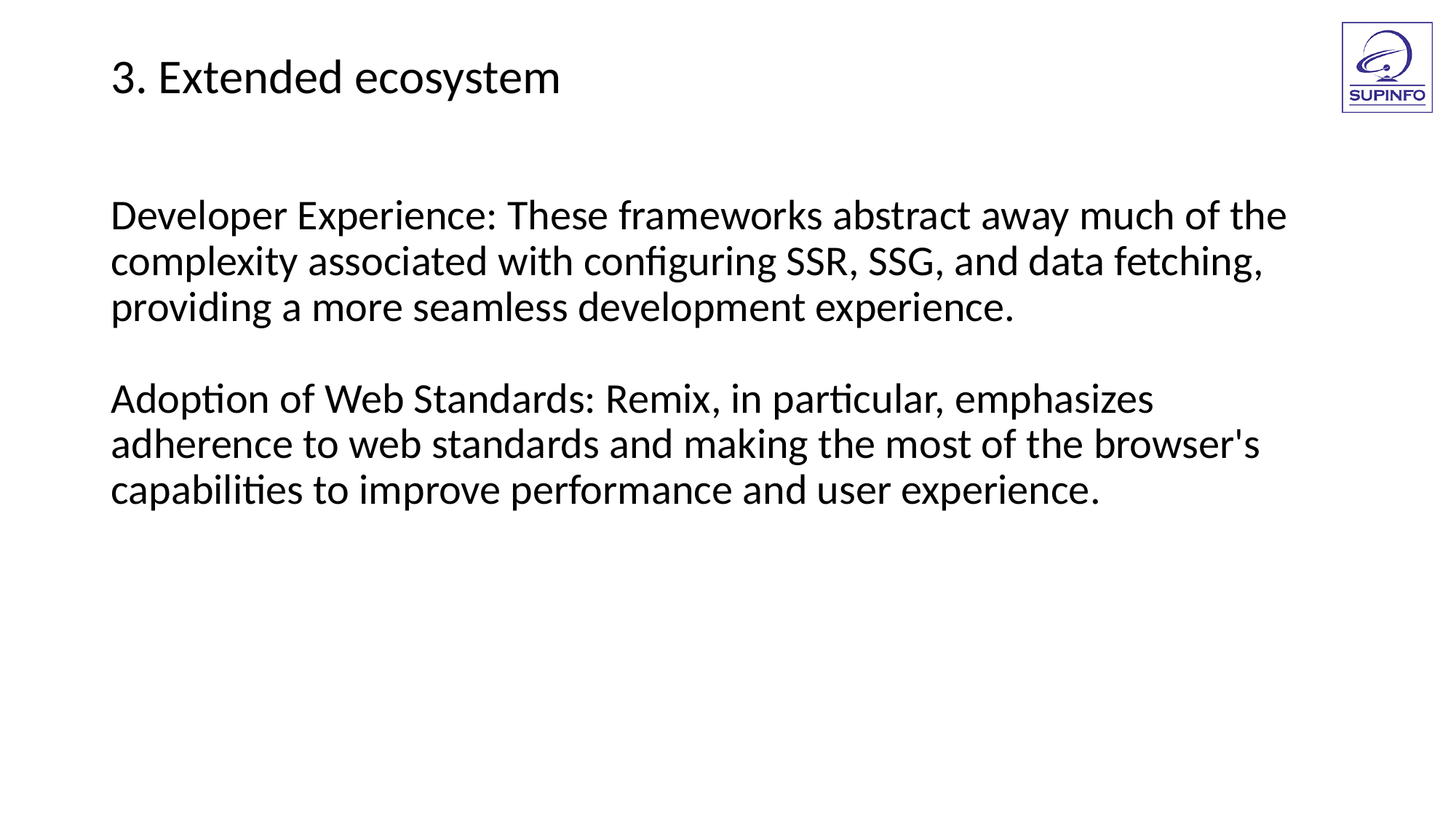

3. Extended ecosystem
Developer Experience: These frameworks abstract away much of the complexity associated with configuring SSR, SSG, and data fetching, providing a more seamless development experience.

Adoption of Web Standards: Remix, in particular, emphasizes adherence to web standards and making the most of the browser's capabilities to improve performance and user experience.